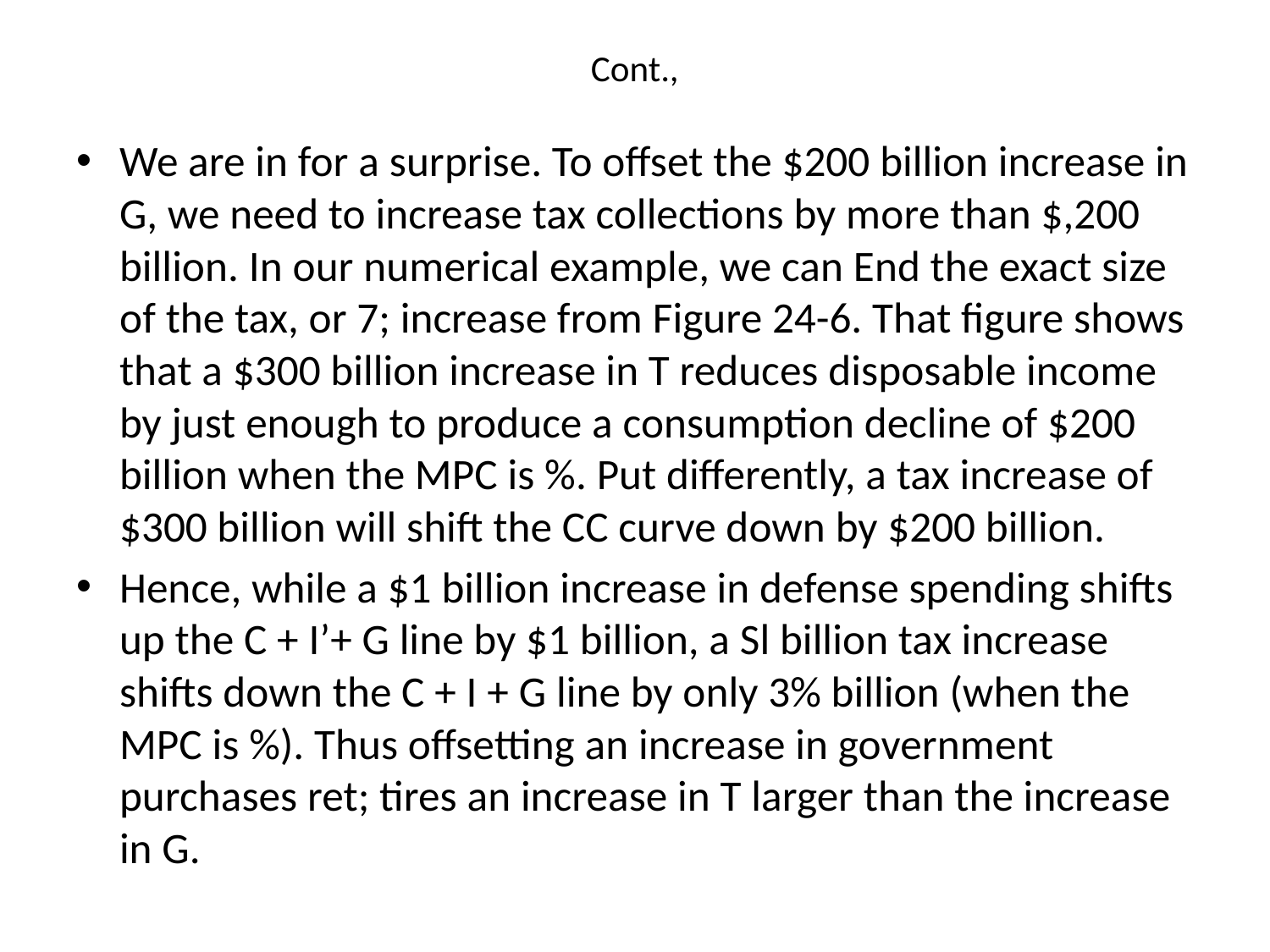

# Cont.,
We are in for a surprise. To offset the $200 billion increase in G, we need to increase tax collections by more than $,200 billion. In our numerical example, we can End the exact size of the tax, or 7; increase from Figure 24-6. That figure shows that a $300 billion increase in T reduces disposable income by just enough to produce a consumption decline of $200 billion when the MPC is %. Put differently, a tax increase of $300 billion will shift the CC curve down by $200 billion.
Hence, while a $1 billion increase in defense spending shifts up the C + I’+ G line by $1 billion, a Sl billion tax increase shifts down the C + I + G line by only 3% billion (when the MPC is %). Thus offsetting an increase in government purchases ret; tires an increase in T larger than the increase in G.